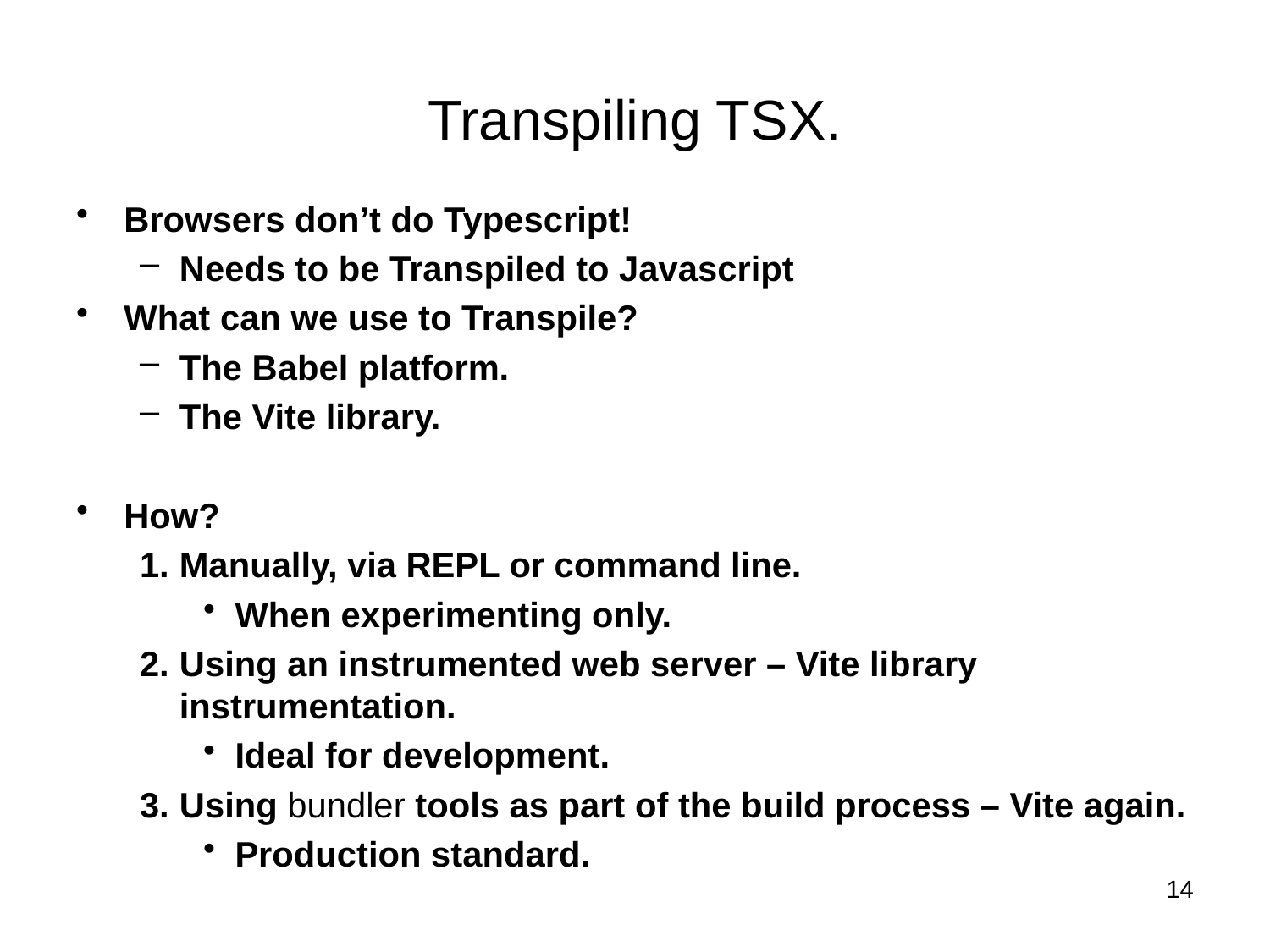

# Transpiling TSX.
Browsers don’t do Typescript!
Needs to be Transpiled to Javascript
What can we use to Transpile?
The Babel platform.
The Vite library.

How?
Manually, via REPL or command line.
When experimenting only.
Using an instrumented web server – Vite library instrumentation.
Ideal for development.
Using bundler tools as part of the build process – Vite again.
Production standard.
14